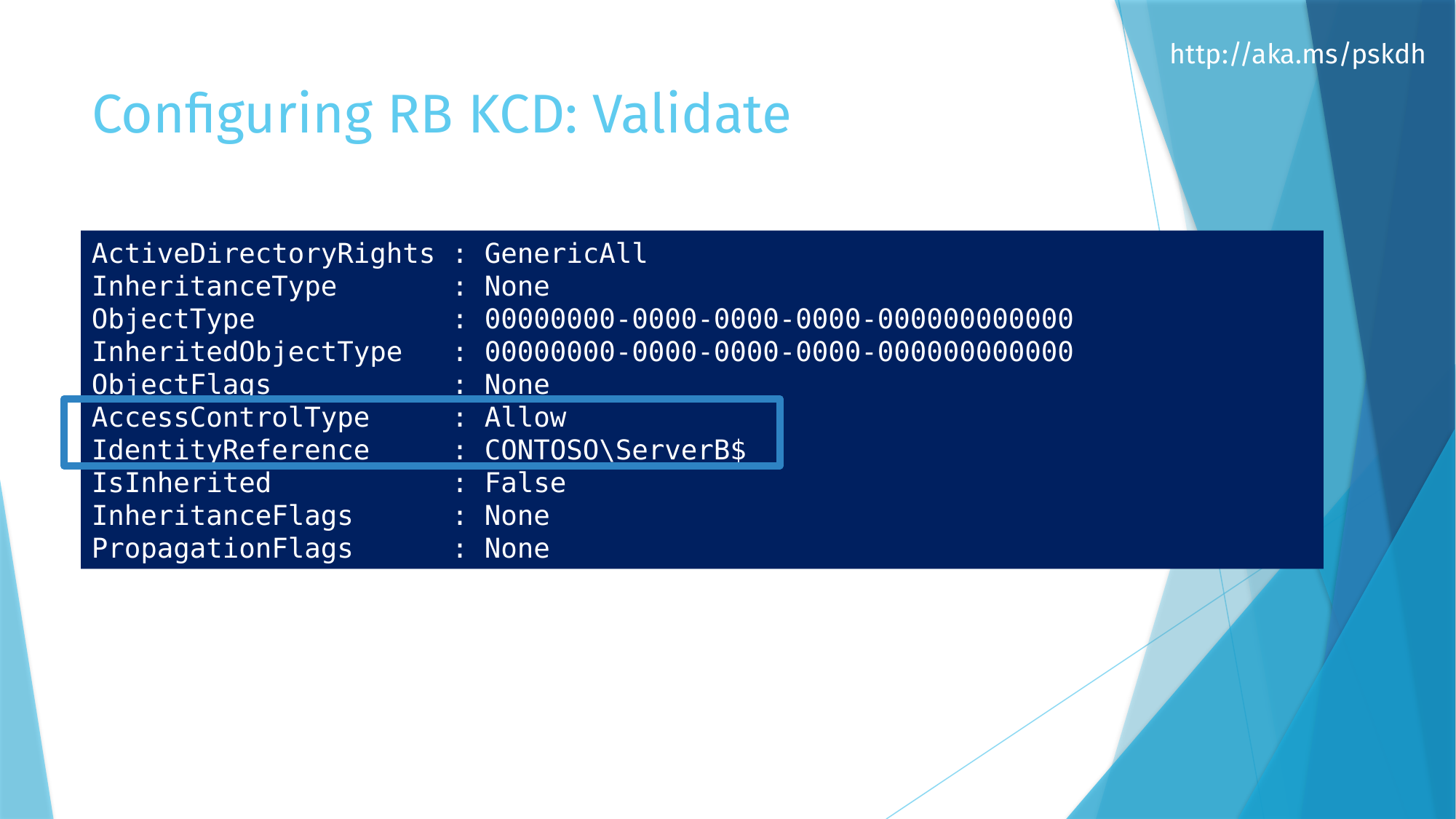

# Configuring RB KCD: Validate
ActiveDirectoryRights : GenericAll
InheritanceType       : None
ObjectType            : 00000000-0000-0000-0000-000000000000
InheritedObjectType   : 00000000-0000-0000-0000-000000000000
ObjectFlags           : None
AccessControlType     : Allow
IdentityReference     : CONTOSO\ServerB$
IsInherited           : False
InheritanceFlags      : None
PropagationFlags      : None